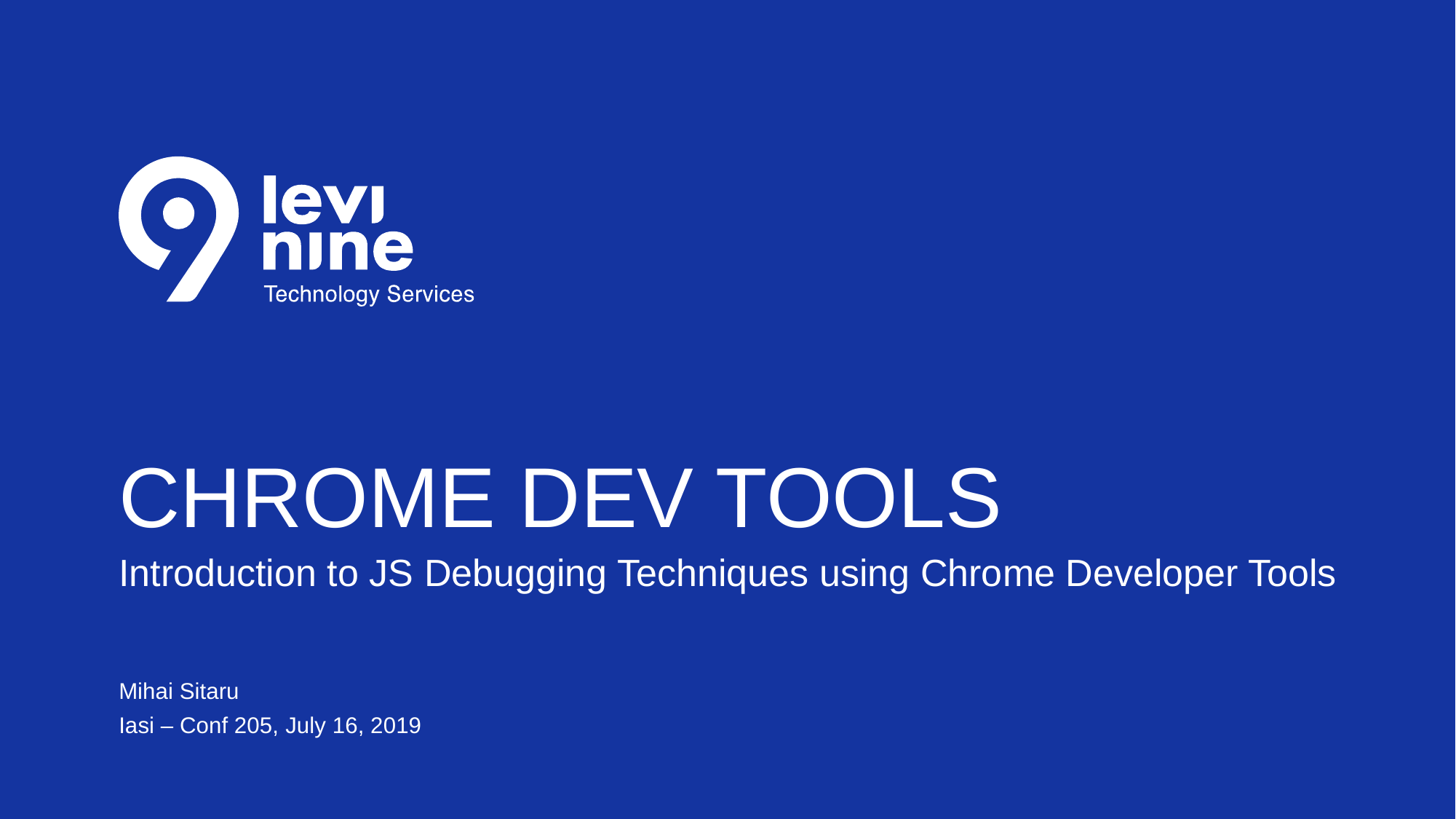

# Chrome Dev Tools
Introduction to JS Debugging Techniques using Chrome Developer Tools
Mihai Sitaru
Iasi – Conf 205, July 16, 2019